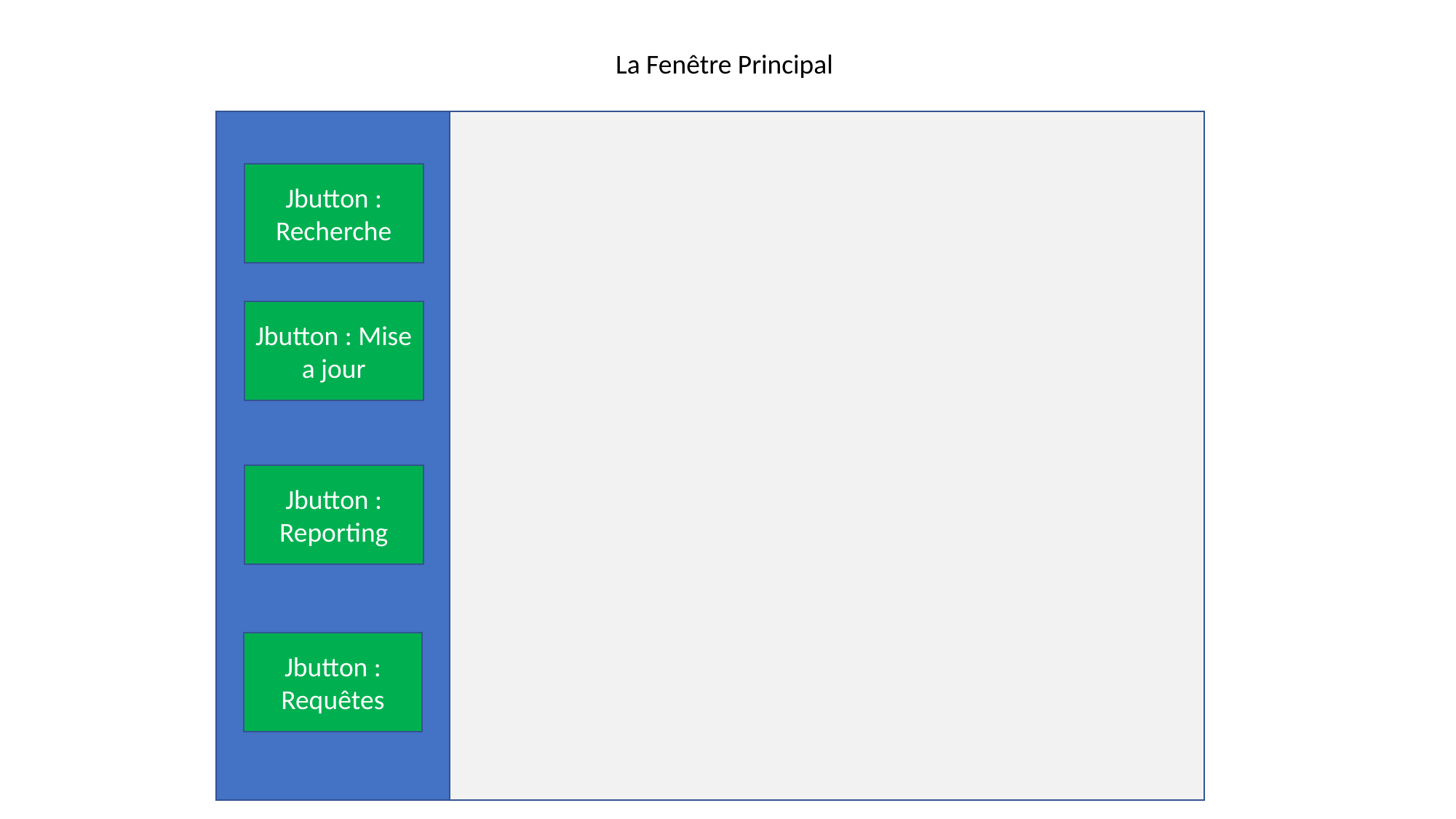

La Fenêtre Principal

Jbutton : Recherche
Jbutton : Mise a jour
Jbutton : Reporting
Jbutton : Requêtes